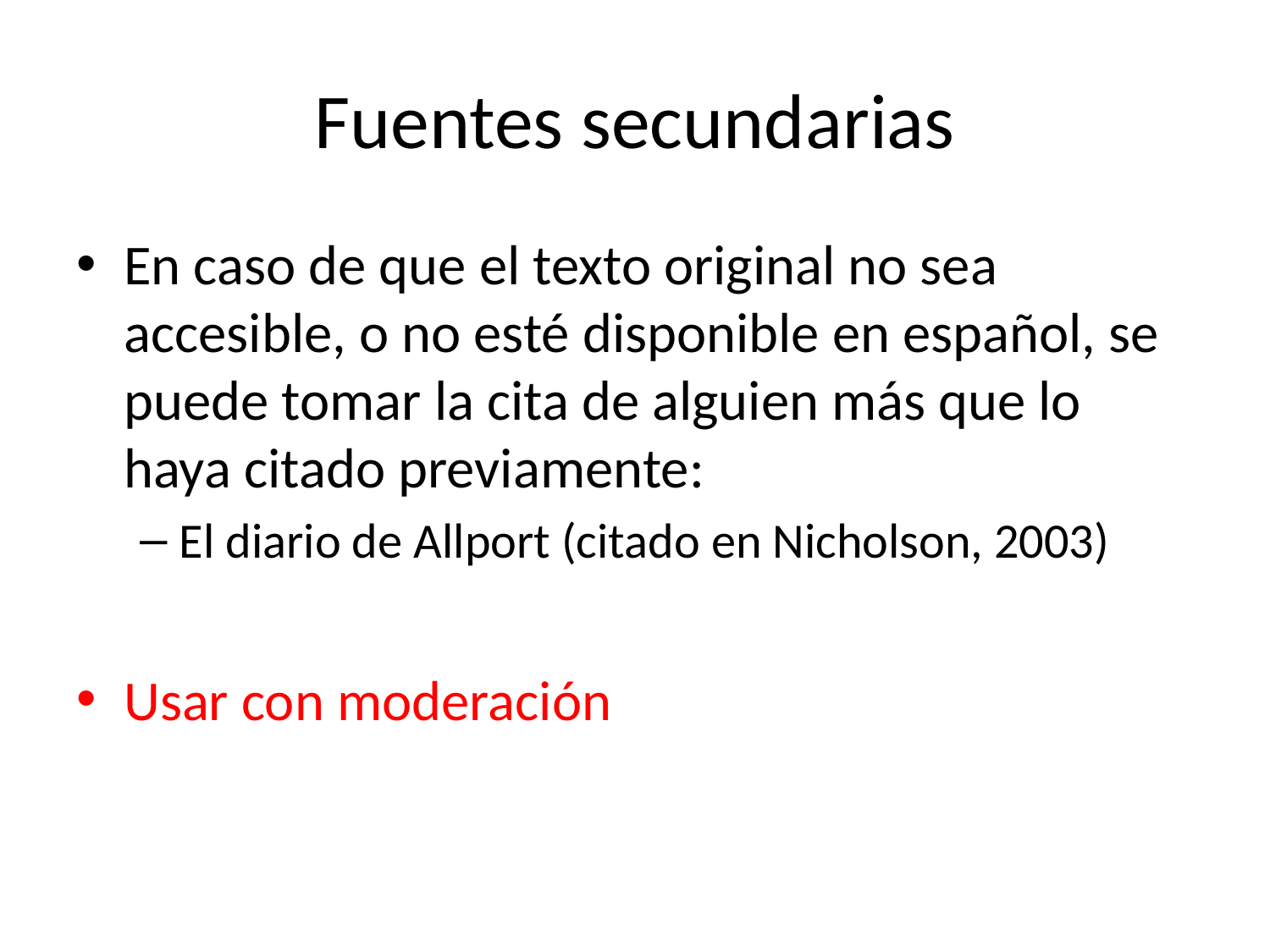

# Fuentes secundarias
En caso de que el texto original no sea accesible, o no esté disponible en español, se puede tomar la cita de alguien más que lo haya citado previamente:
El diario de Allport (citado en Nicholson, 2003)

Usar con moderación